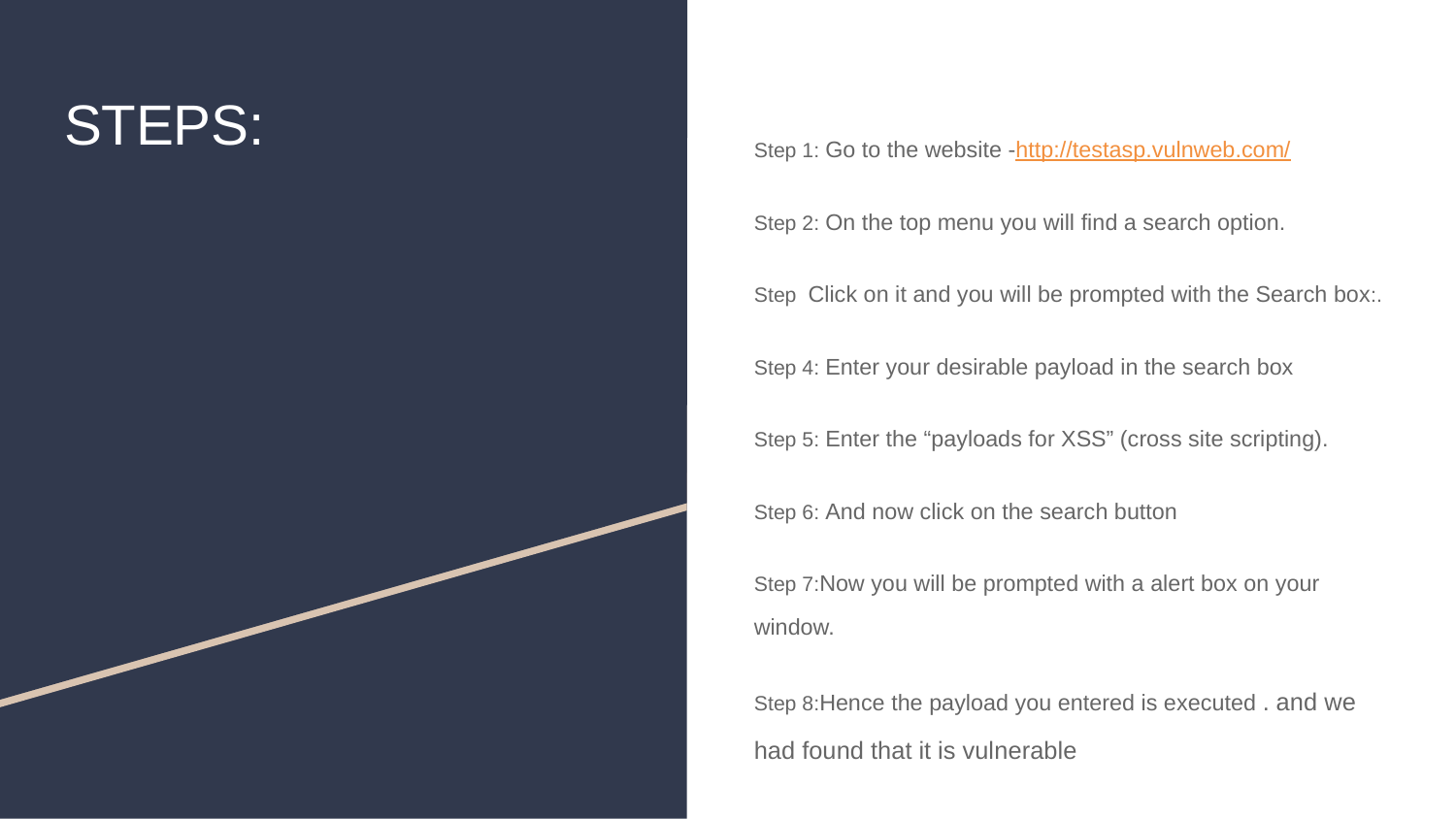

# STEPS:
Step 1: Go to the website -http://testasp.vulnweb.com/
Step 2: On the top menu you will find a search option.
Step  Click on it and you will be prompted with the Search box:.
Step 4: Enter your desirable payload in the search box
Step 5: Enter the “payloads for XSS” (cross site scripting).
Step 6: And now click on the search button
Step 7:Now you will be prompted with a alert box on your window.
Step 8:Hence the payload you entered is executed . and we had found that it is vulnerable